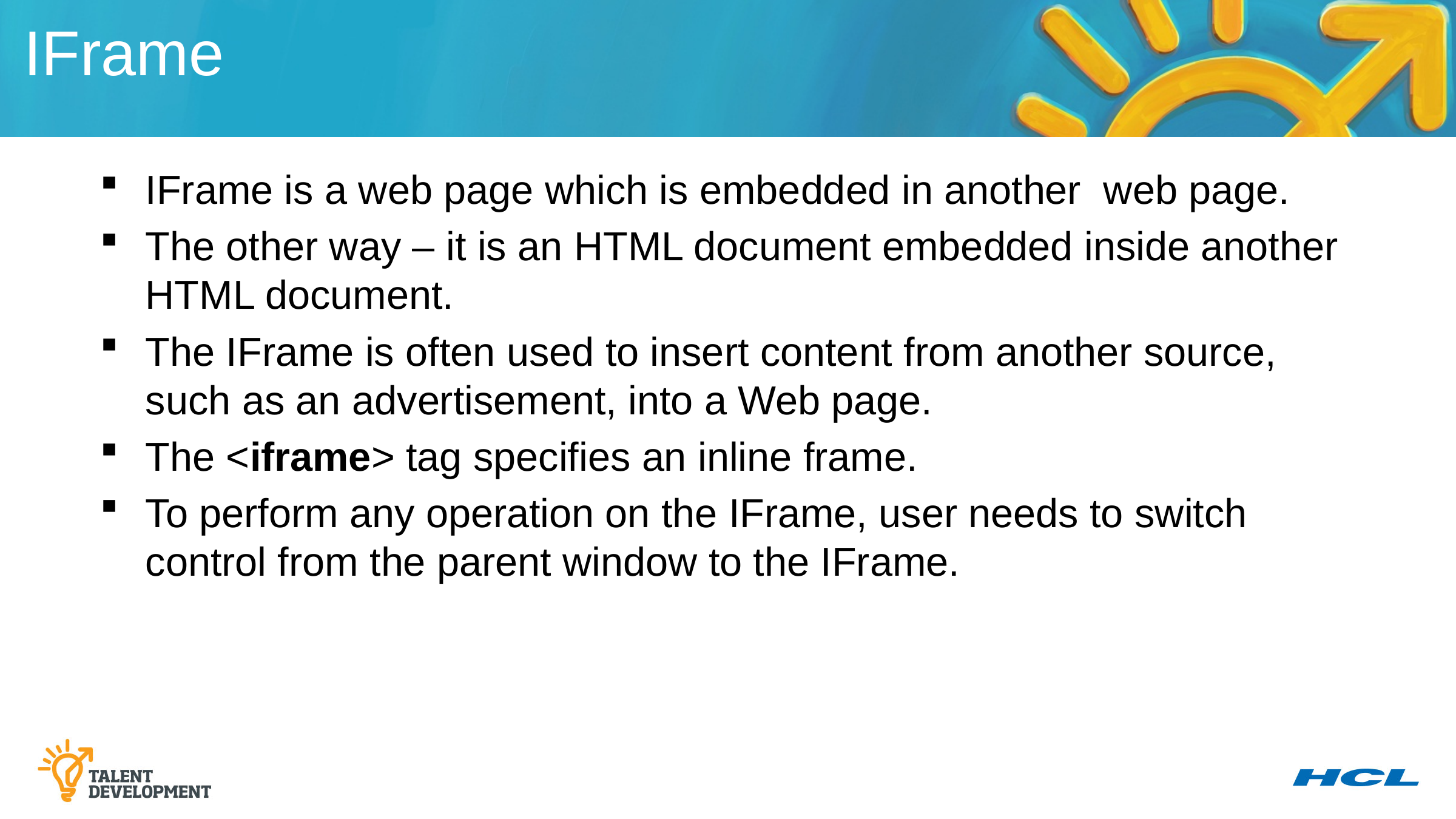

IFrame
IFrame is a web page which is embedded in another  web page.
The other way – it is an HTML document embedded inside another HTML document.
The IFrame is often used to insert content from another source, such as an advertisement, into a Web page.
The <iframe> tag specifies an inline frame.
To perform any operation on the IFrame, user needs to switch control from the parent window to the IFrame.